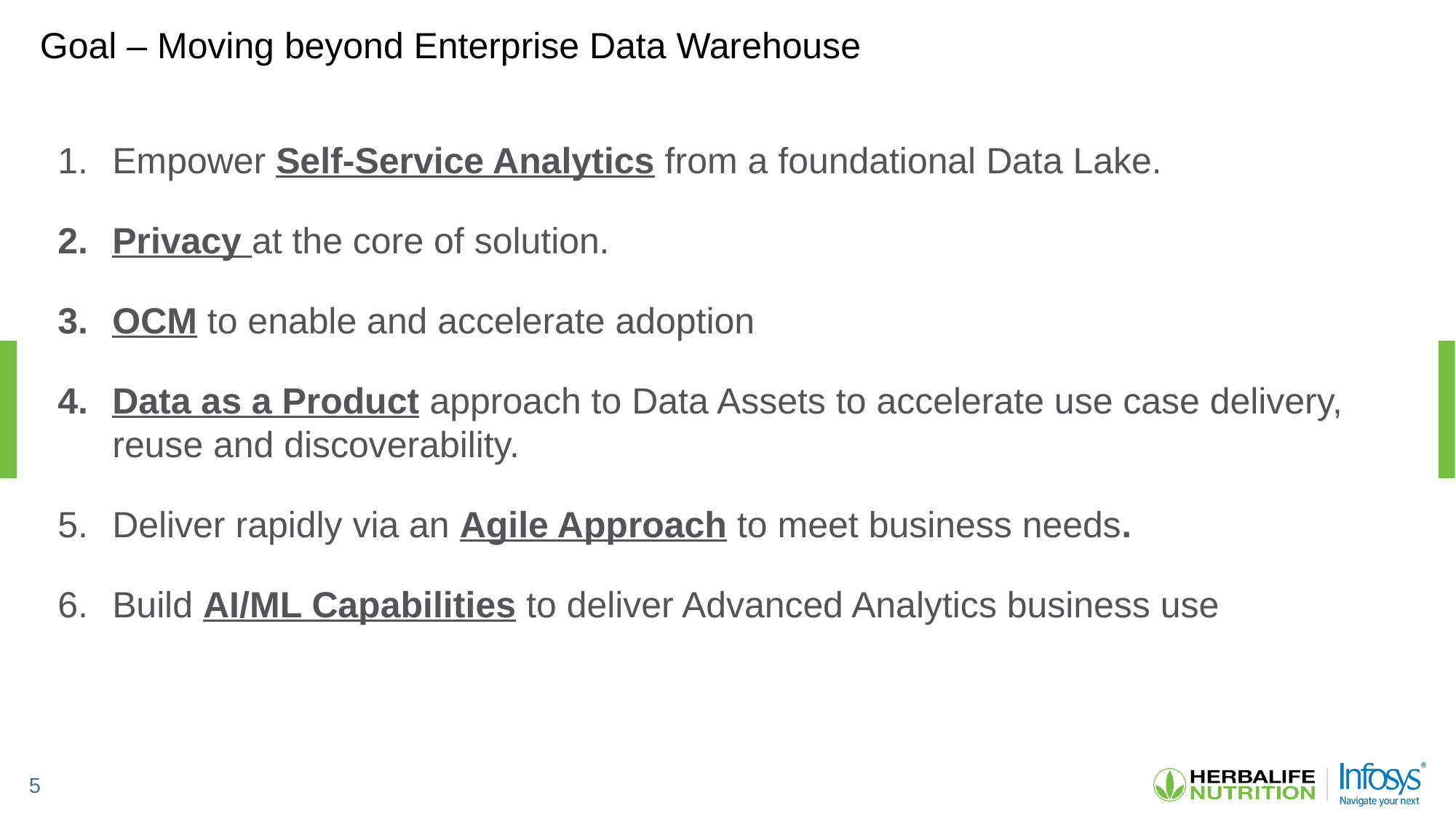

# Goal – Moving beyond Enterprise Data Warehouse
Empower Self-Service Analytics from a foundational Data Lake.
Privacy at the core of solution.
OCM to enable and accelerate adoption
Data as a Product approach to Data Assets to accelerate use case delivery, reuse and discoverability.
Deliver rapidly via an Agile Approach to meet business needs.
Build AI/ML Capabilities to deliver Advanced Analytics business use
5